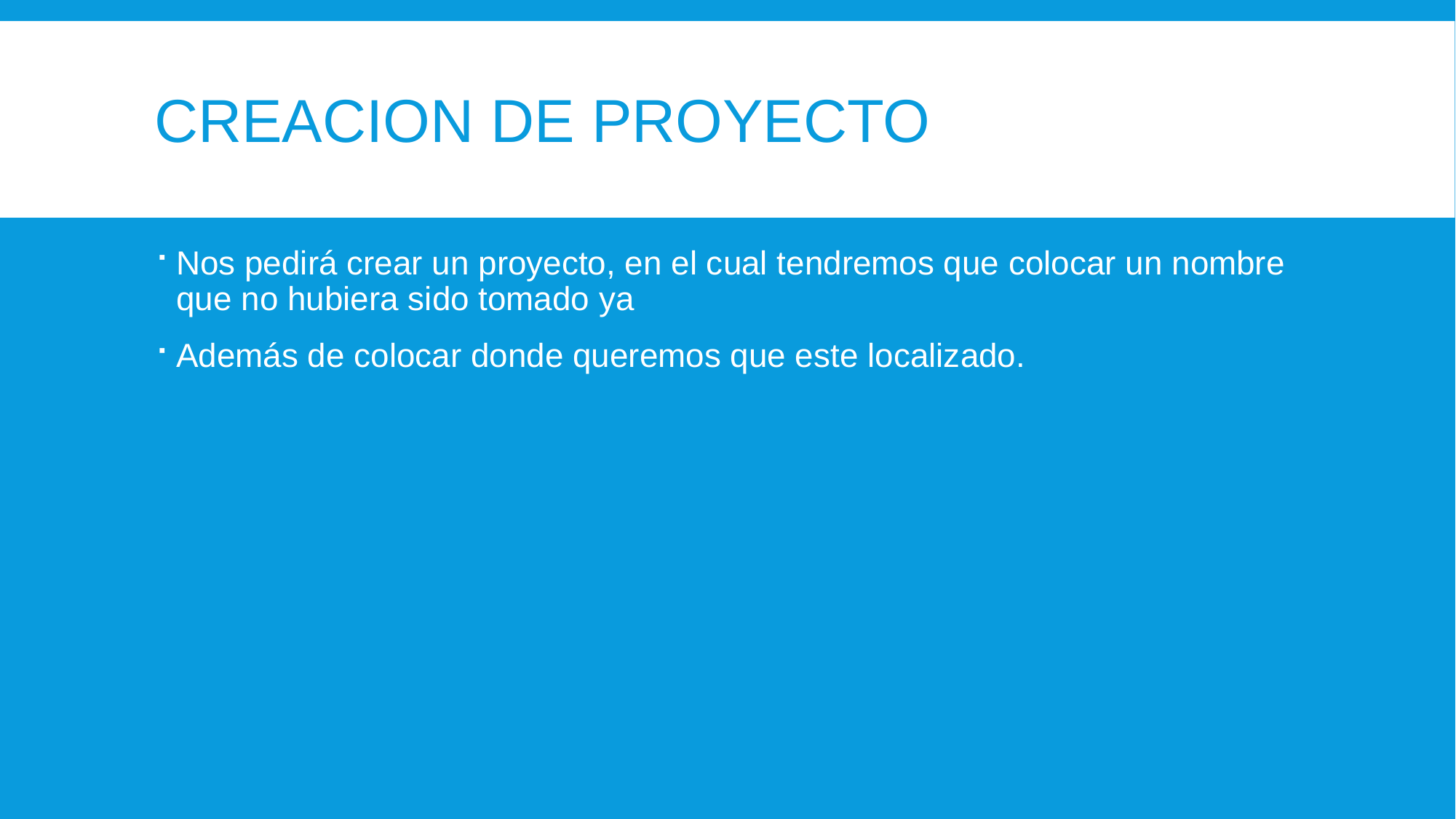

# Creacion de proyecto
Nos pedirá crear un proyecto, en el cual tendremos que colocar un nombre que no hubiera sido tomado ya
Además de colocar donde queremos que este localizado.